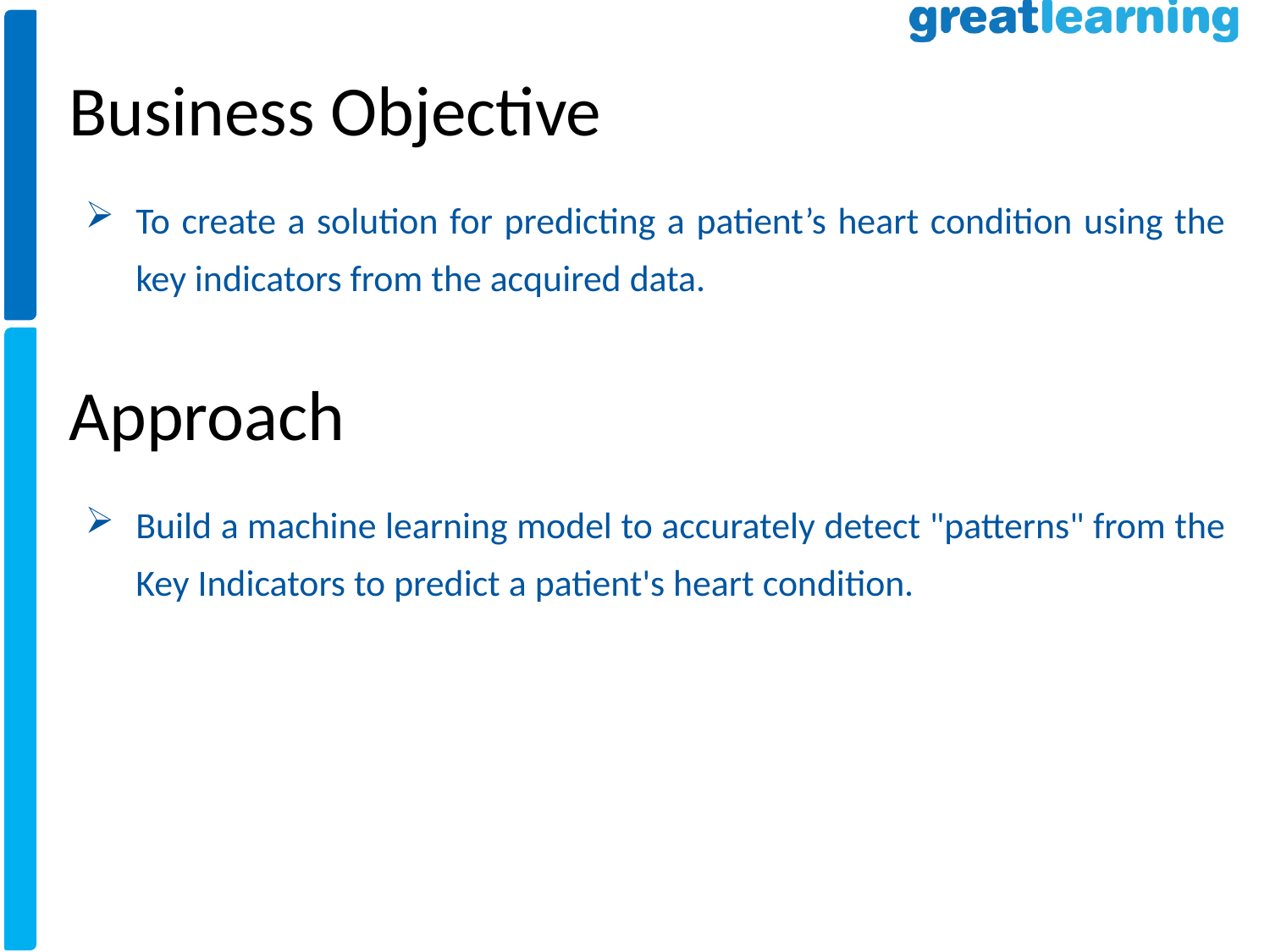

Business Objective
To create a solution for predicting a patient’s heart condition using the key indicators from the acquired data.
Approach
Build a machine learning model to accurately detect "patterns" from the Key Indicators to predict a patient's heart condition.